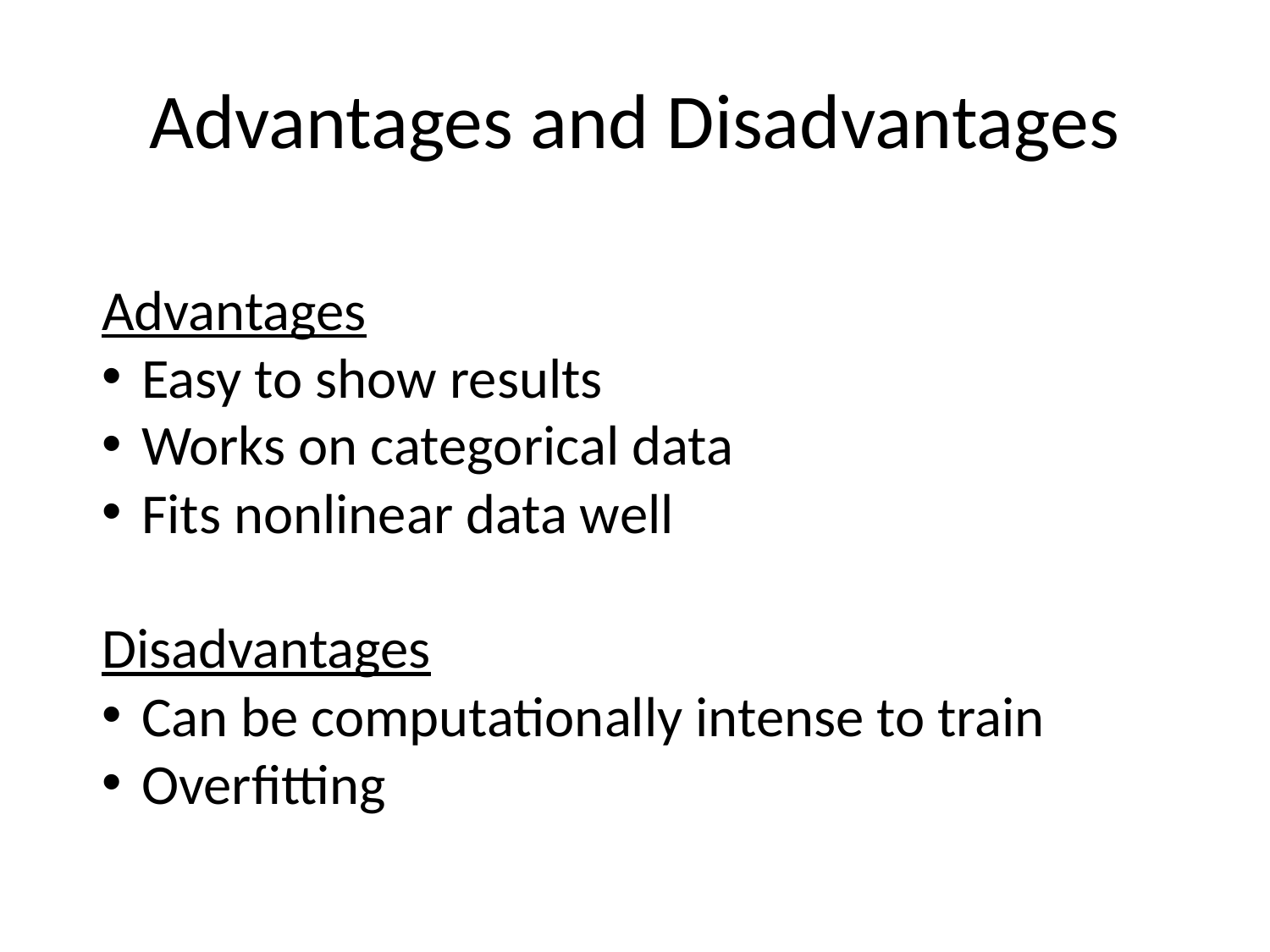

# Advantages and Disadvantages
Advantages
Easy to show results
Works on categorical data
Fits nonlinear data well

Disadvantages
Can be computationally intense to train
Overfitting